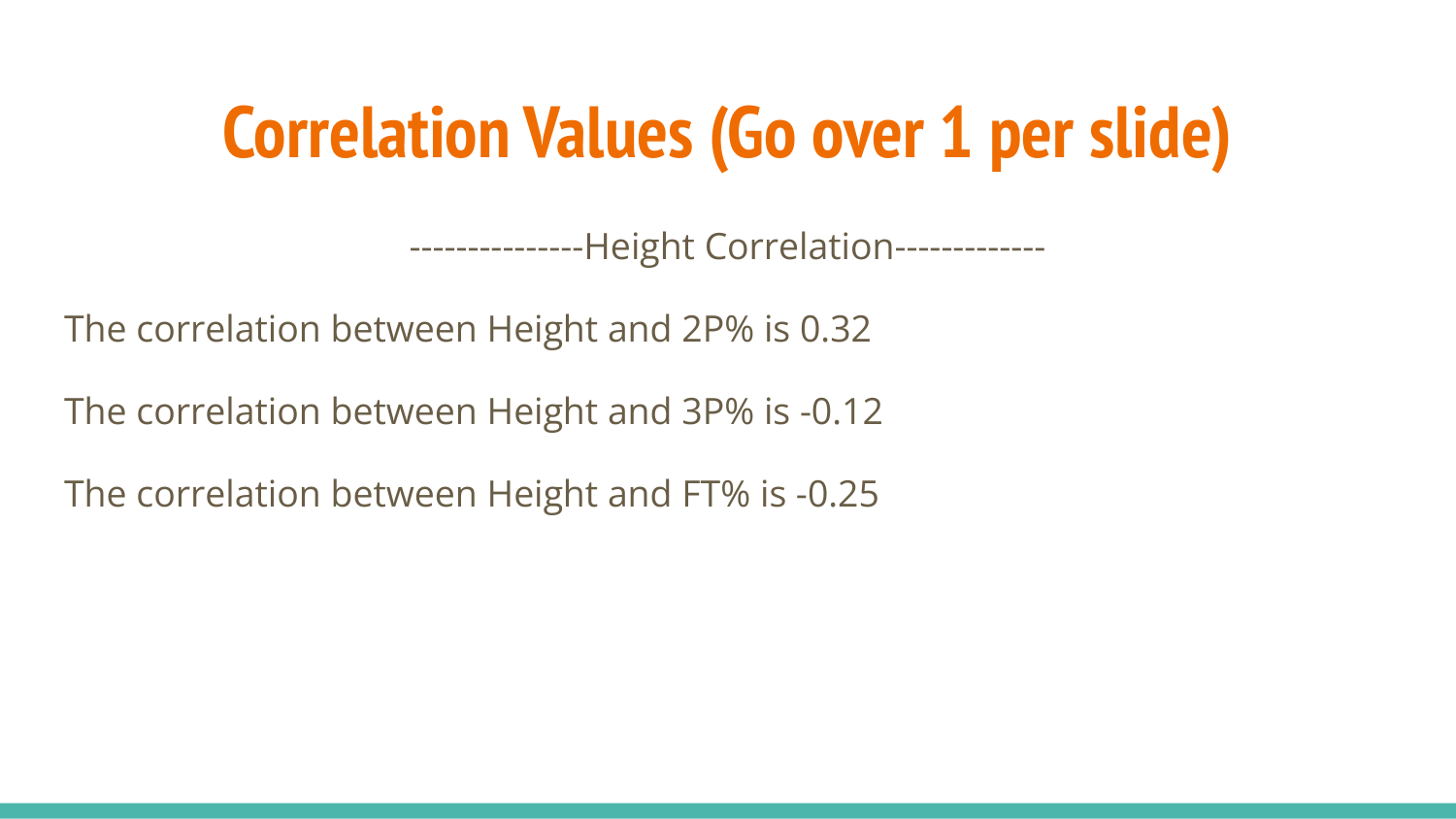

# Correlation Values (Go over 1 per slide)
---------------Height Correlation-------------
The correlation between Height and 2P% is 0.32
The correlation between Height and 3P% is -0.12
The correlation between Height and FT% is -0.25